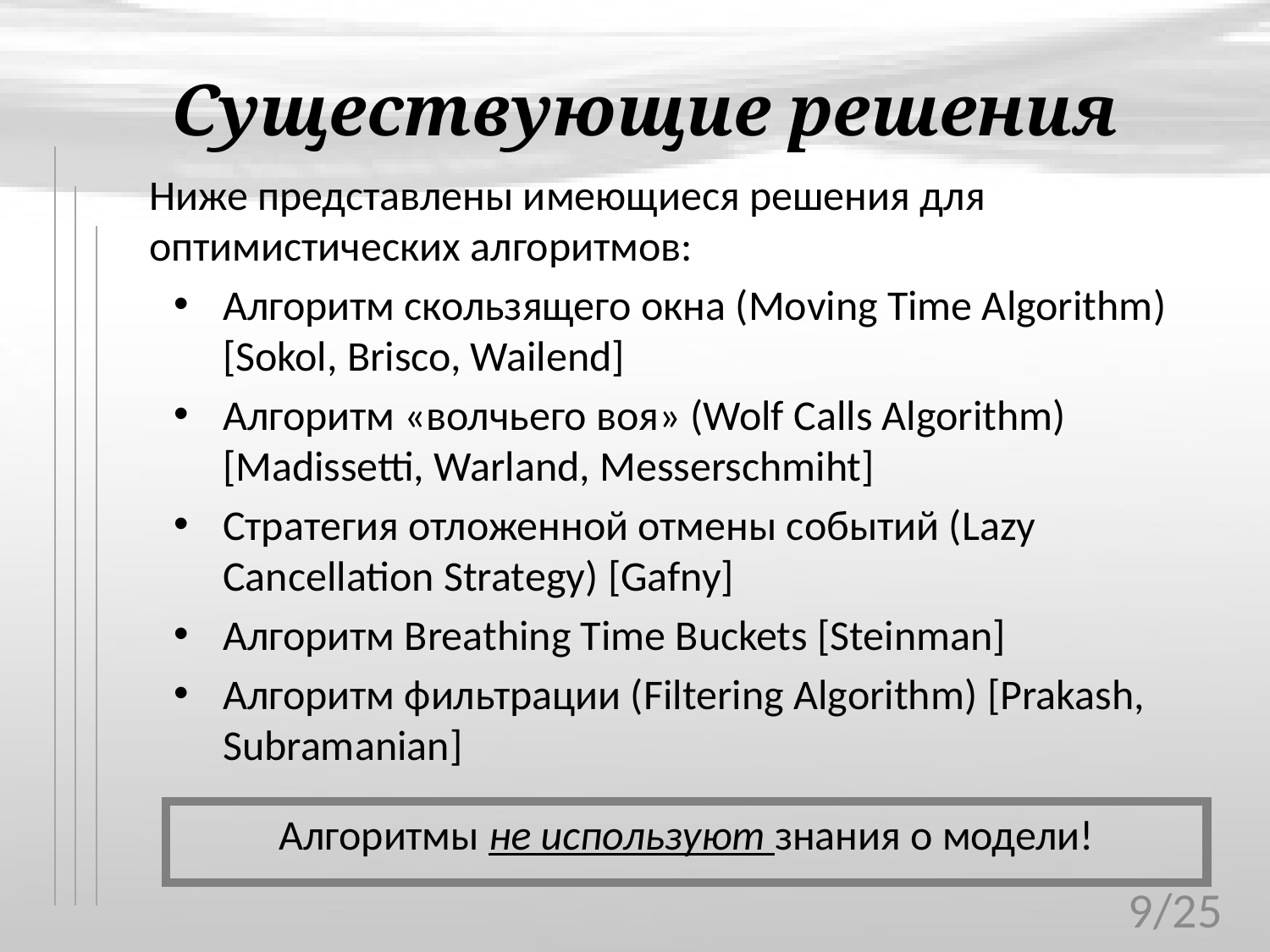

# Существующие решения
Ниже представлены имеющиеся решения для оптимистических алгоритмов:
Алгоритм скользящего окна (Moving Time Algorithm) [Sokol, Brisco, Wailend]
Алгоритм «волчьего воя» (Wolf Calls Algorithm) [Madissetti, Warland, Messerschmiht]
Стратегия отложенной отмены событий (Lazy 	Cancellation Strategy) [Gafny]
Алгоритм Breathing Time Buckets [Steinman]
Алгоритм фильтрации (Filtering Algorithm) [Prakash, Subramanian]
Алгоритмы не используют знания о модели!
9/25